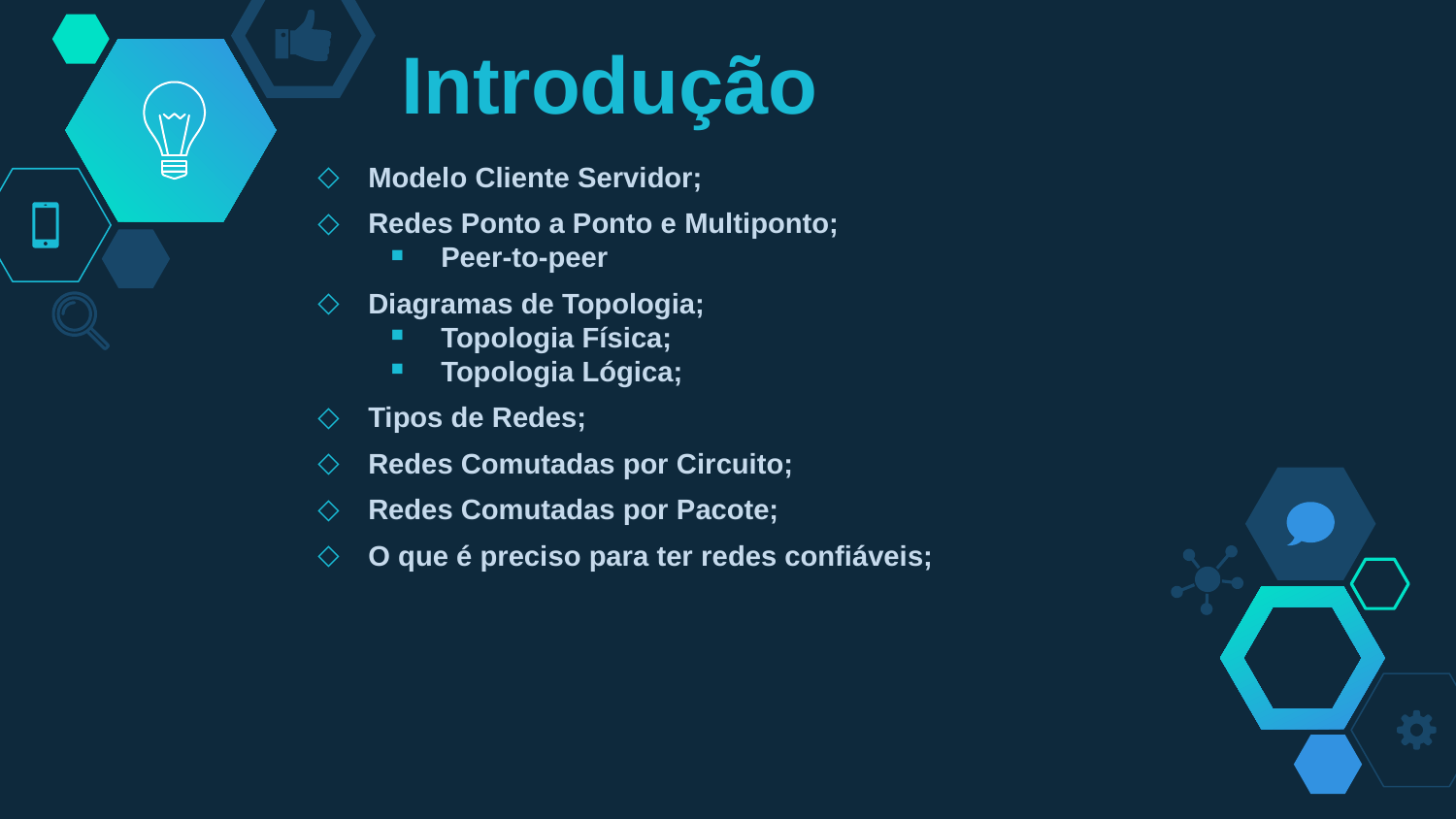

# Introdução
Modelo Cliente Servidor;
Redes Ponto a Ponto e Multiponto;
Peer-to-peer
Diagramas de Topologia;
Topologia Física;
Topologia Lógica;
Tipos de Redes;
Redes Comutadas por Circuito;
Redes Comutadas por Pacote;
O que é preciso para ter redes confiáveis;